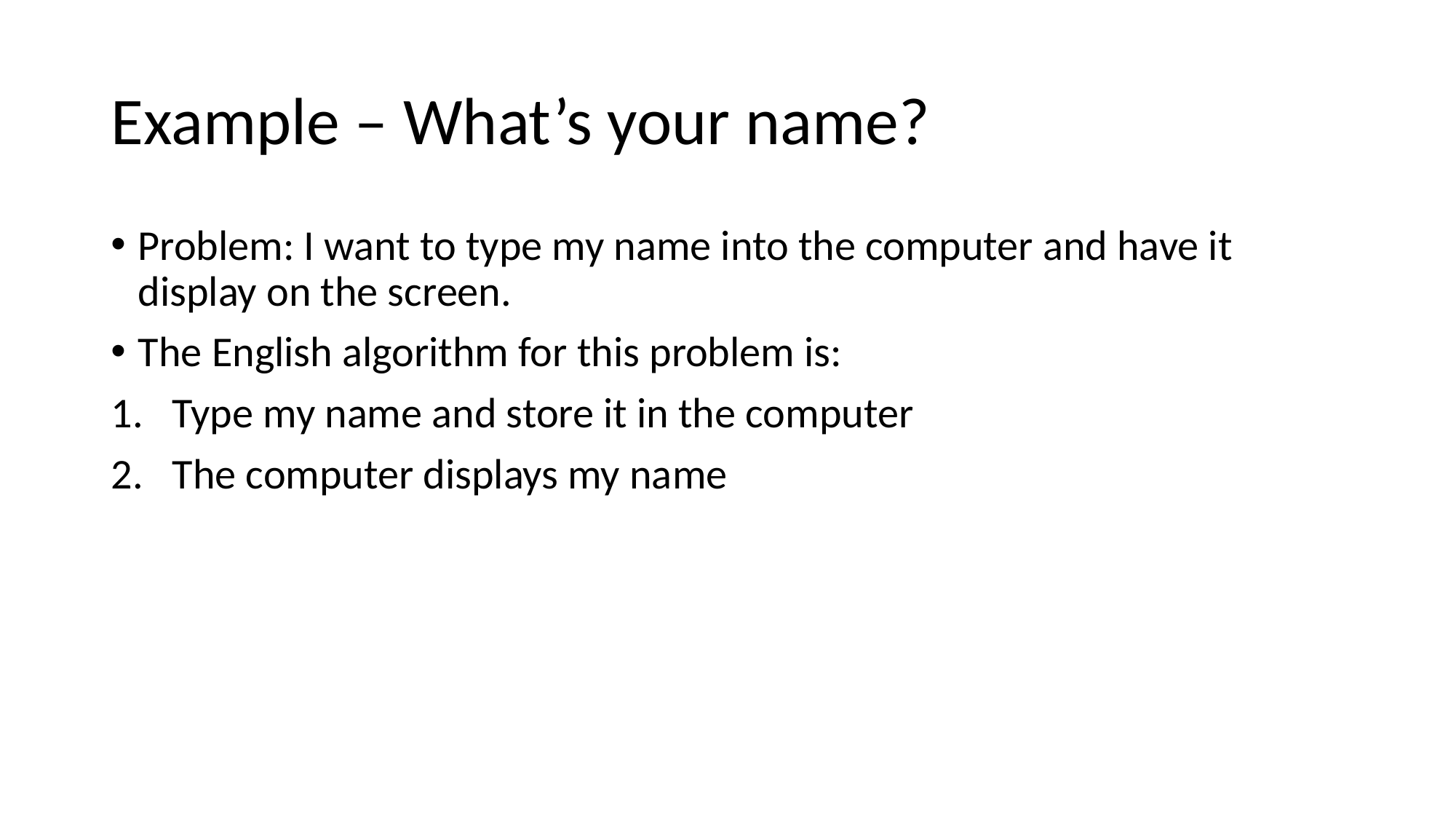

# Example – What’s your name?
Problem: I want to type my name into the computer and have it display on the screen.
The English algorithm for this problem is:
Type my name and store it in the computer
The computer displays my name